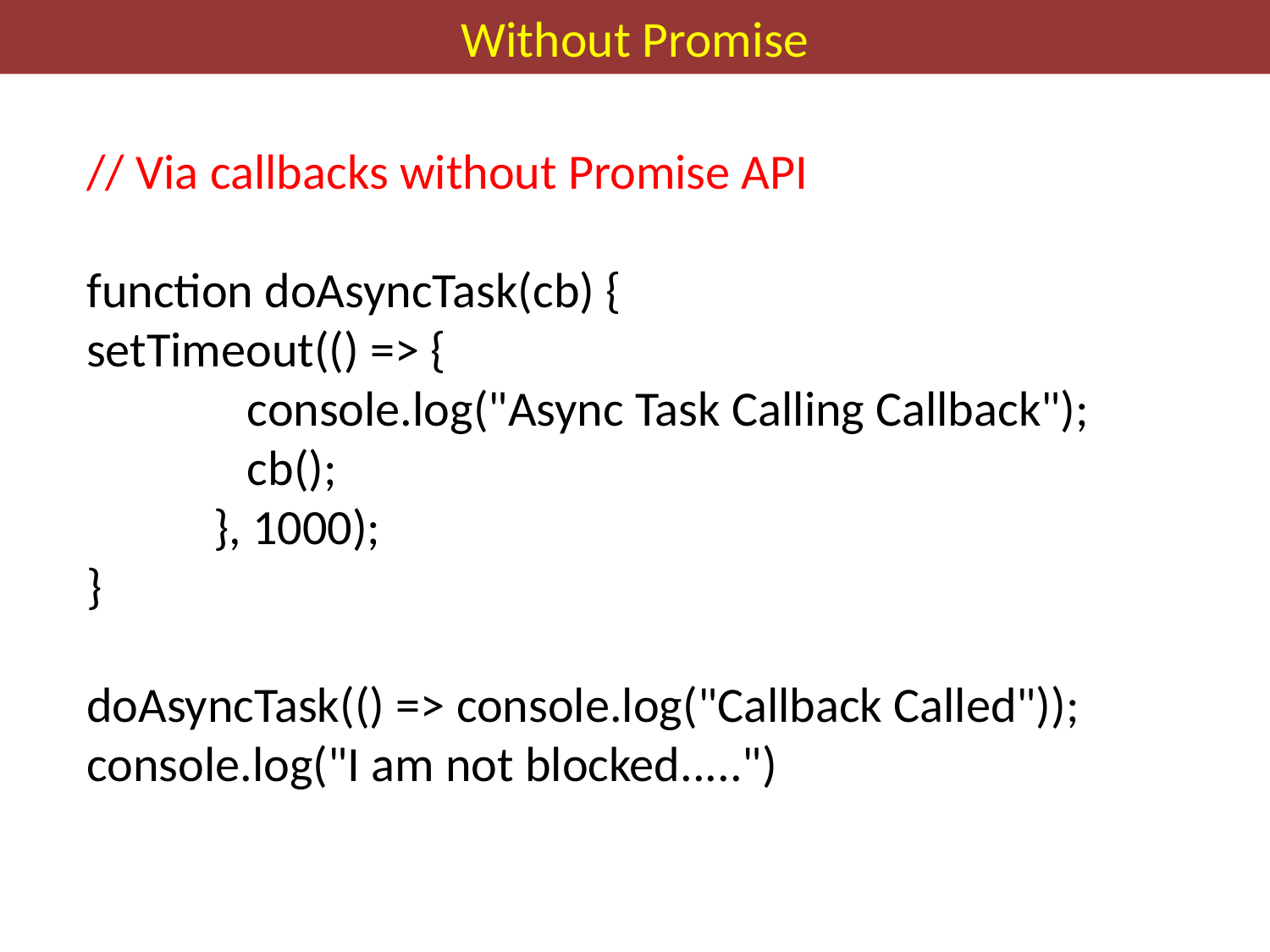

# Without Promise
// Via callbacks without Promise API
function doAsyncTask(cb) {
setTimeout(() => {
	   console.log("Async Task Calling Callback");
	   cb();
	}, 1000);
}
doAsyncTask(() => console.log("Callback Called"));
console.log("I am not blocked.....")